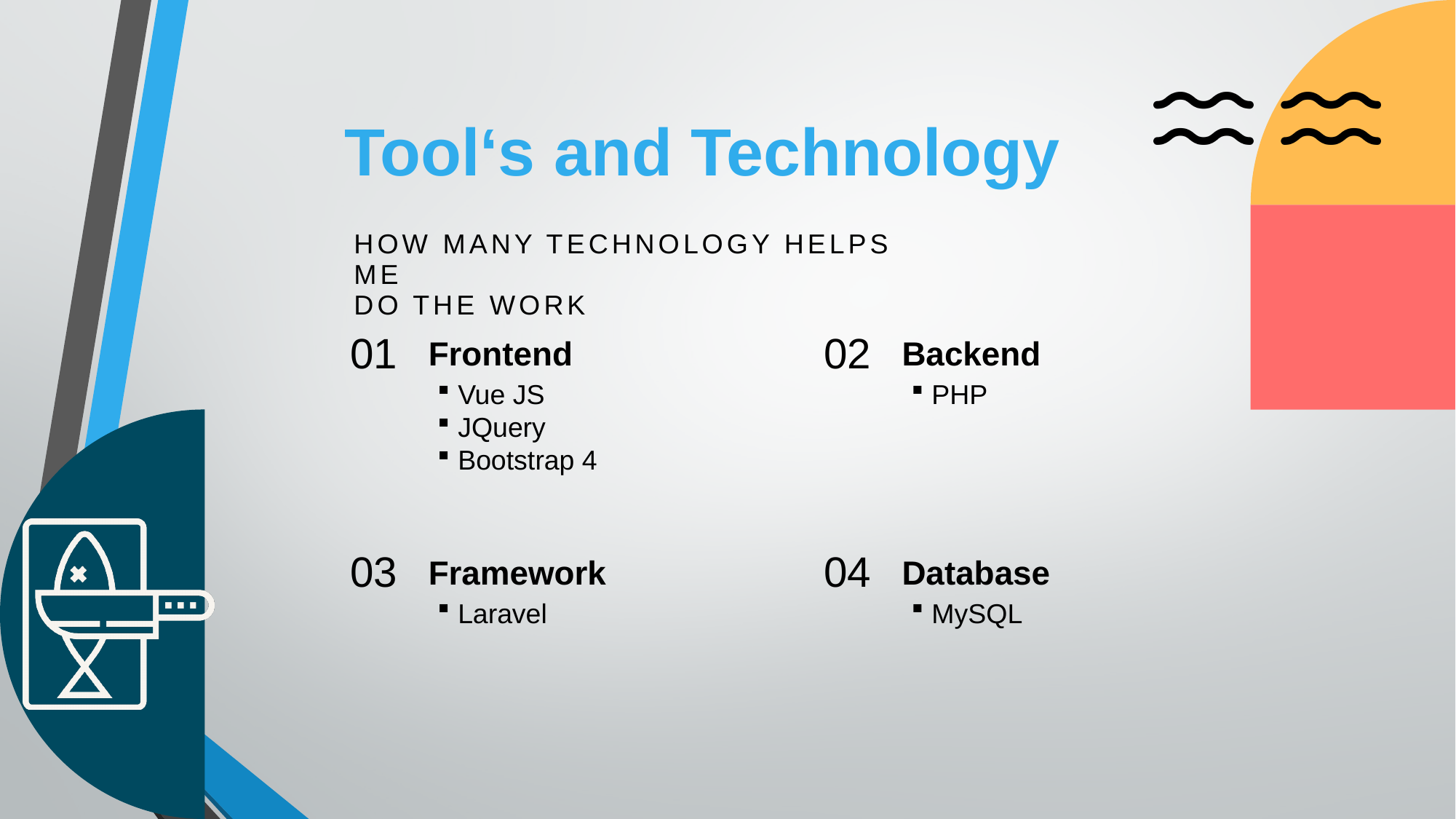

Tool‘s and Technology
HOW MANY TECHNOLOGY HELPS ME
DO THE WORK
01
02
Frontend
Backend
Vue JS
JQuery
Bootstrap 4
PHP
03
04
Framework
Database
Laravel
MySQL